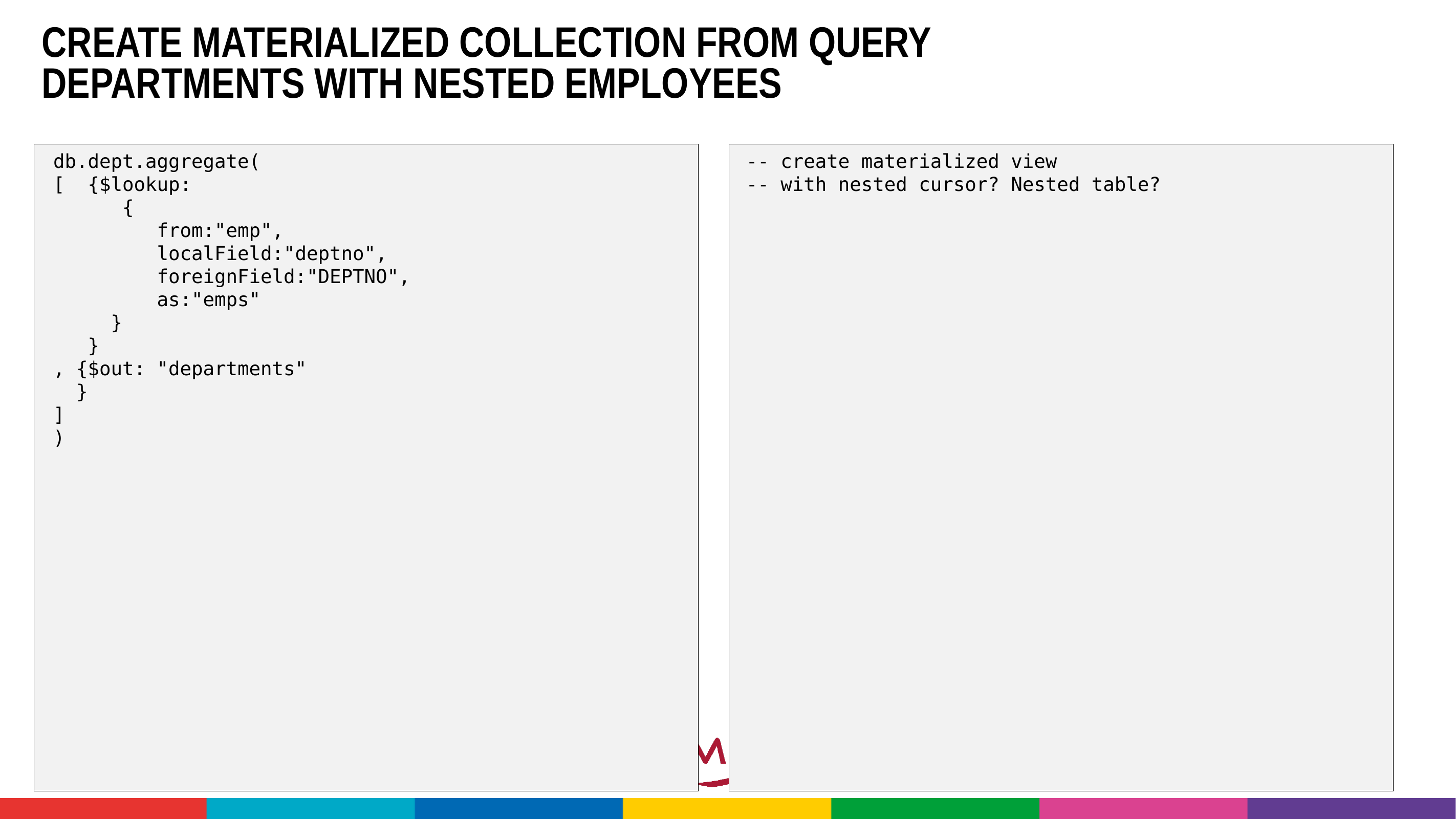

# Create materialized collection from query departments with nested employees

db.dept.aggregate(
[  {$lookup:
      {
         from:"emp",
         localField:"deptno",
         foreignField:"DEPTNO",
         as:"emps"
     }
   }
, {$out: "departments"
  }
]
)
-- create materialized view
-- with nested cursor? Nested table?